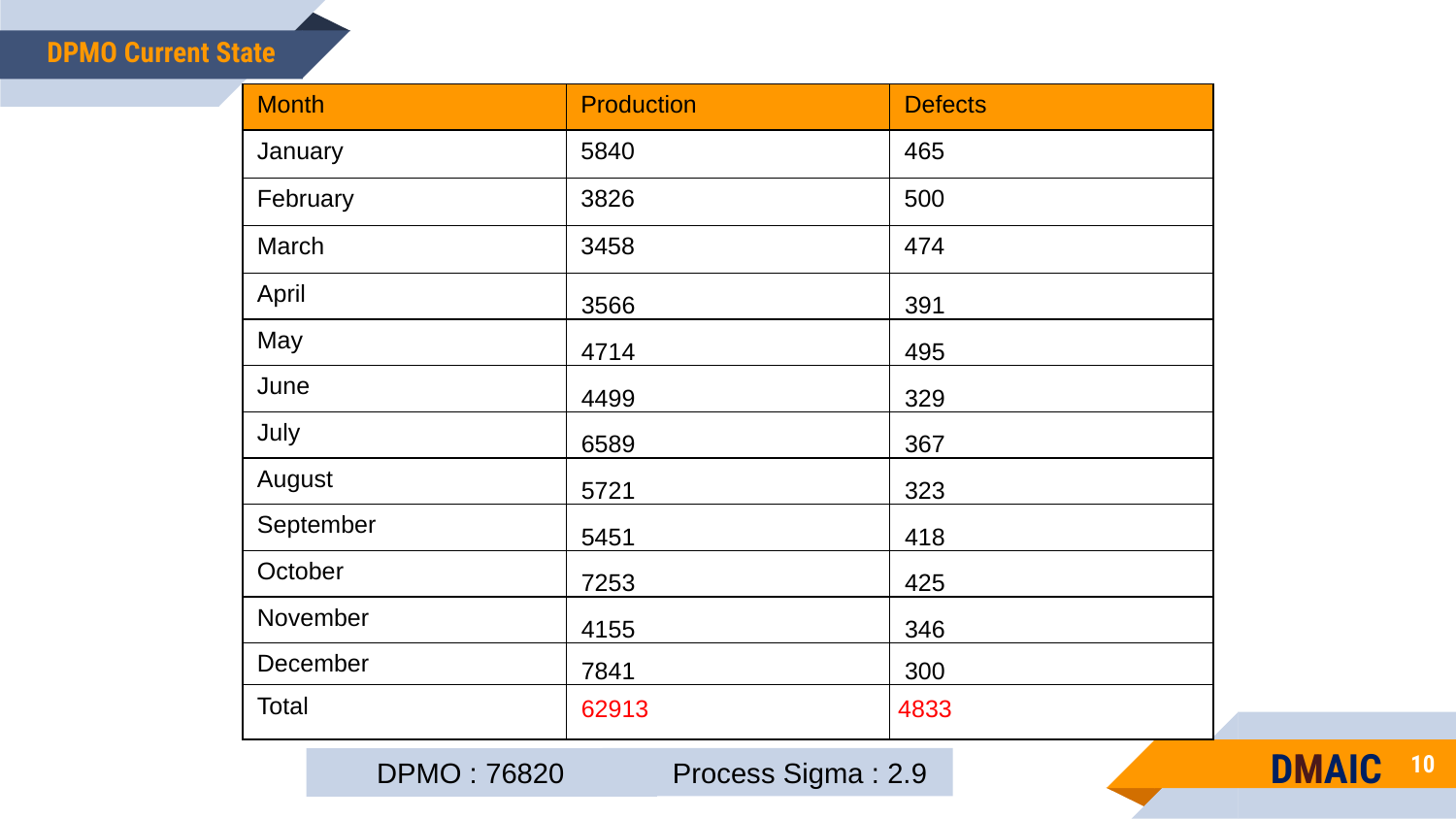

DPMO Current State
| Month | Production | Defects |
| --- | --- | --- |
| January | 5840 | 465 |
| February | 3826 | 500 |
| March | 3458 | 474 |
| April | 3566 | 391 |
| May | 4714 | 495 |
| June | 4499 | 329 |
| July | 6589 | 367 |
| August | 5721 | 323 |
| September | 5451 | 418 |
| October | 7253 | 425 |
| November | 4155 | 346 |
| December | 7841 | 300 |
| Total | 62913 | 4833 |
DMAIC
10
       Process Sigma : 2.9
       DPMO : 76820